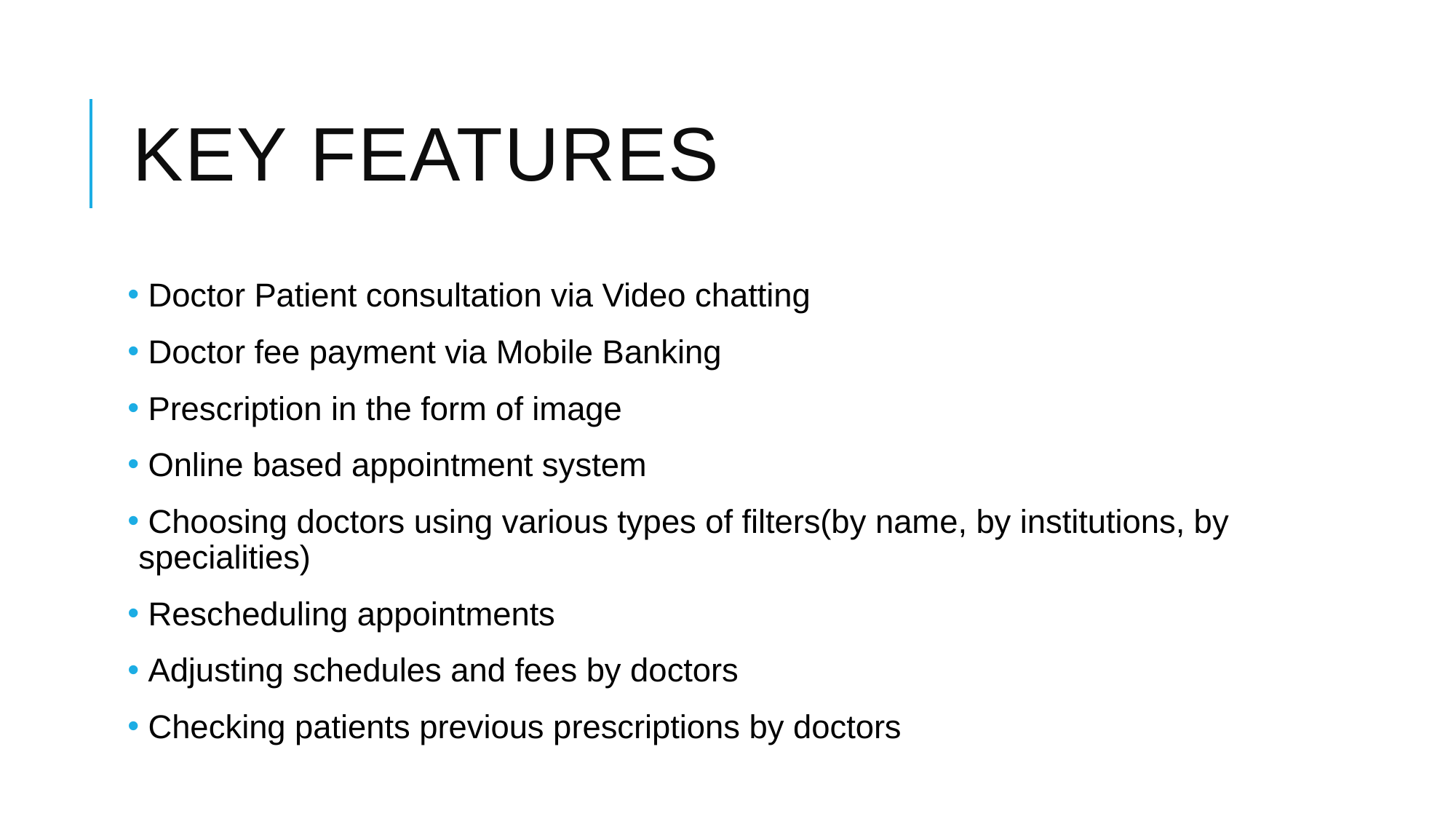

# Key Features
 Doctor Patient consultation via Video chatting
 Doctor fee payment via Mobile Banking
 Prescription in the form of image
 Online based appointment system
 Choosing doctors using various types of filters(by name, by institutions, by specialities)
 Rescheduling appointments
 Adjusting schedules and fees by doctors
 Checking patients previous prescriptions by doctors